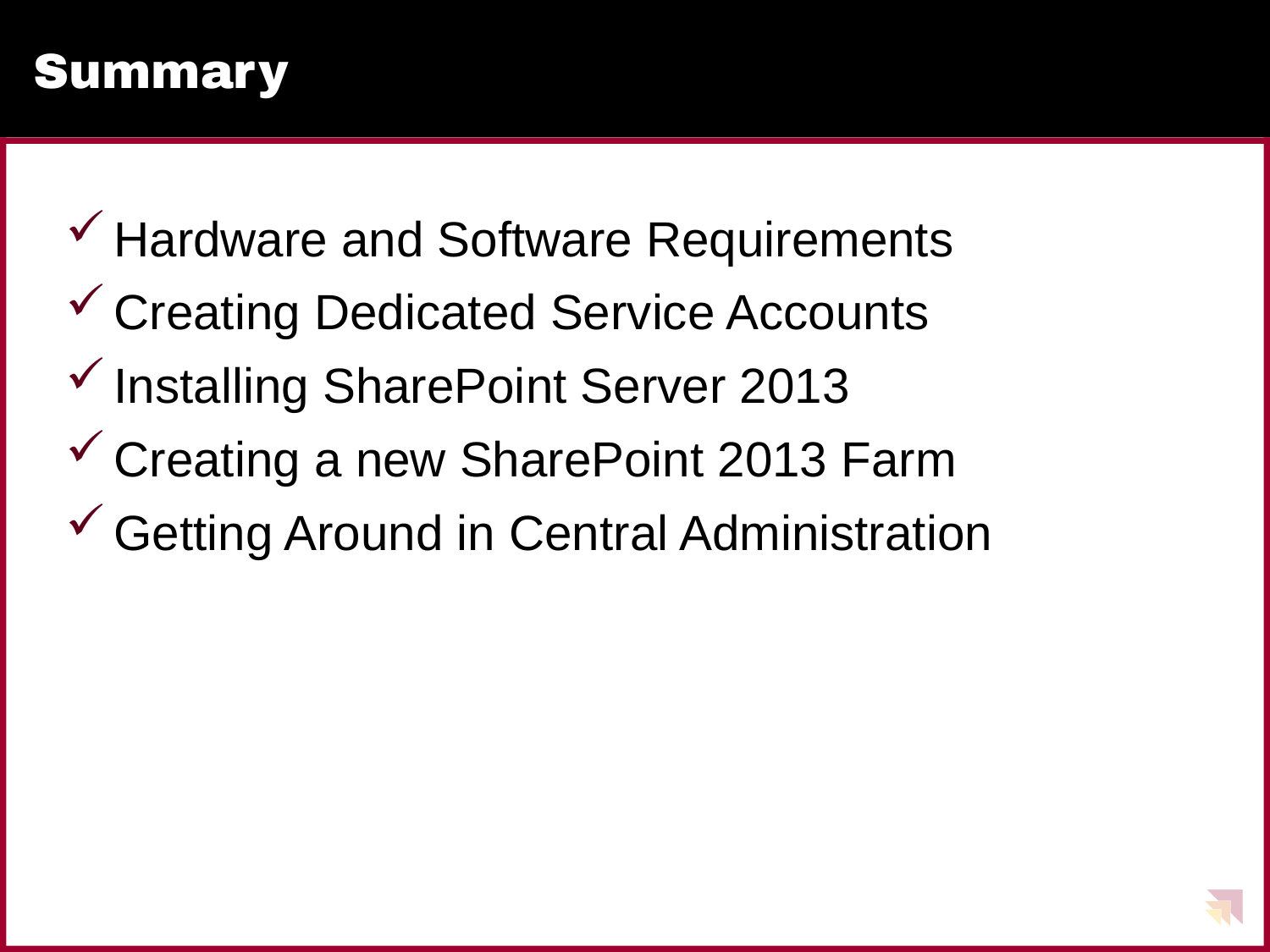

# Summary
Hardware and Software Requirements
Creating Dedicated Service Accounts
Installing SharePoint Server 2013
Creating a new SharePoint 2013 Farm
Getting Around in Central Administration